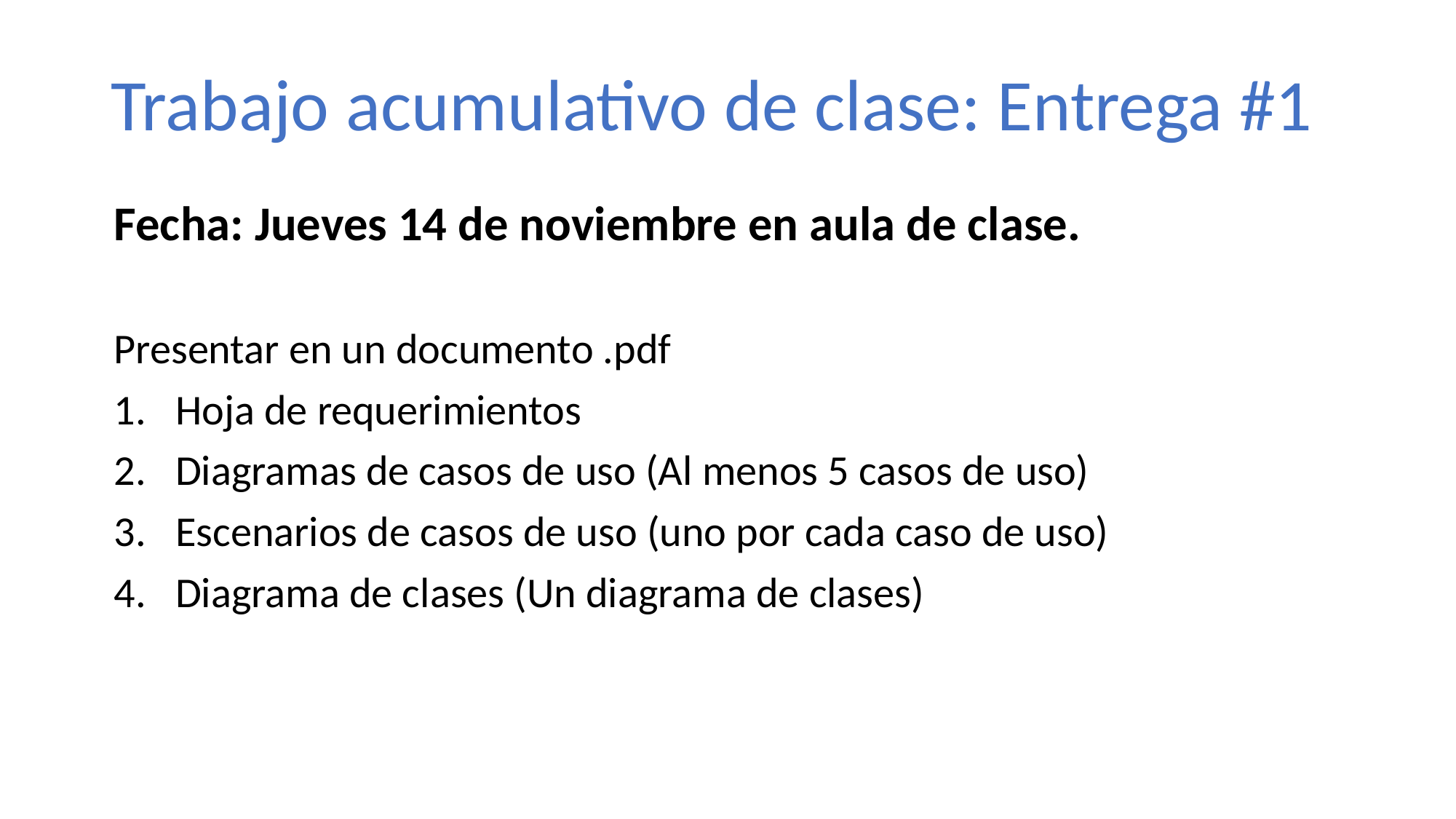

# Trabajo acumulativo de clase: Entrega #1
Fecha: Jueves 14 de noviembre en aula de clase.

Presentar en un documento .pdf
Hoja de requerimientos
Diagramas de casos de uso (Al menos 5 casos de uso)
Escenarios de casos de uso (uno por cada caso de uso)
Diagrama de clases (Un diagrama de clases)